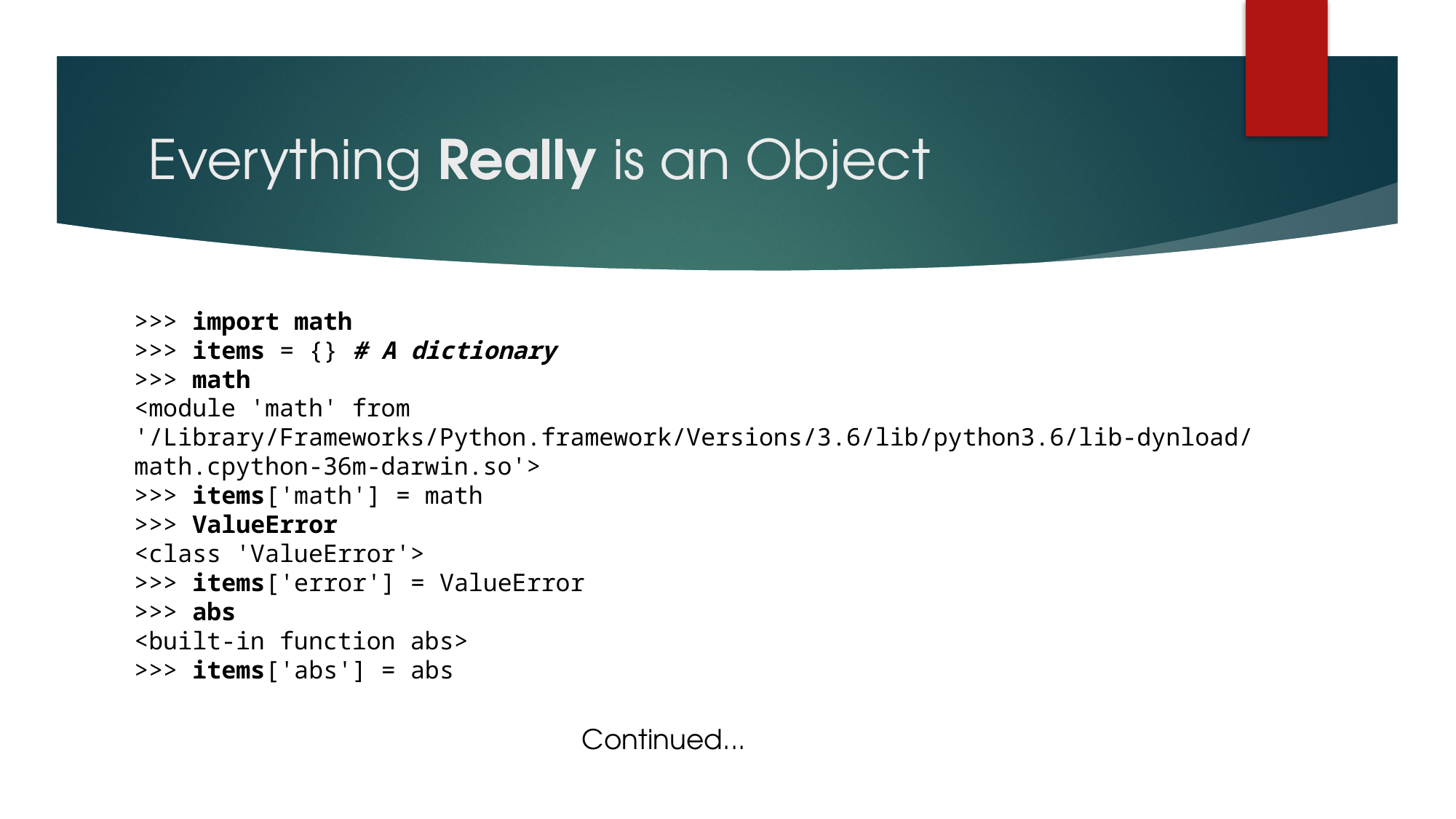

# Everything Really is an Object
>>> import math
>>> items = {}	# A dictionary
>>> math
<module 'math' from '/Library/Frameworks/Python.framework/Versions/3.6/lib/python3.6/lib-dynload/math.cpython-36m-darwin.so'>
>>> items['math'] = math
>>> ValueError
<class 'ValueError'>
>>> items['error'] = ValueError
>>> abs
<built-in function abs>
>>> items['abs'] = abs
Continued...